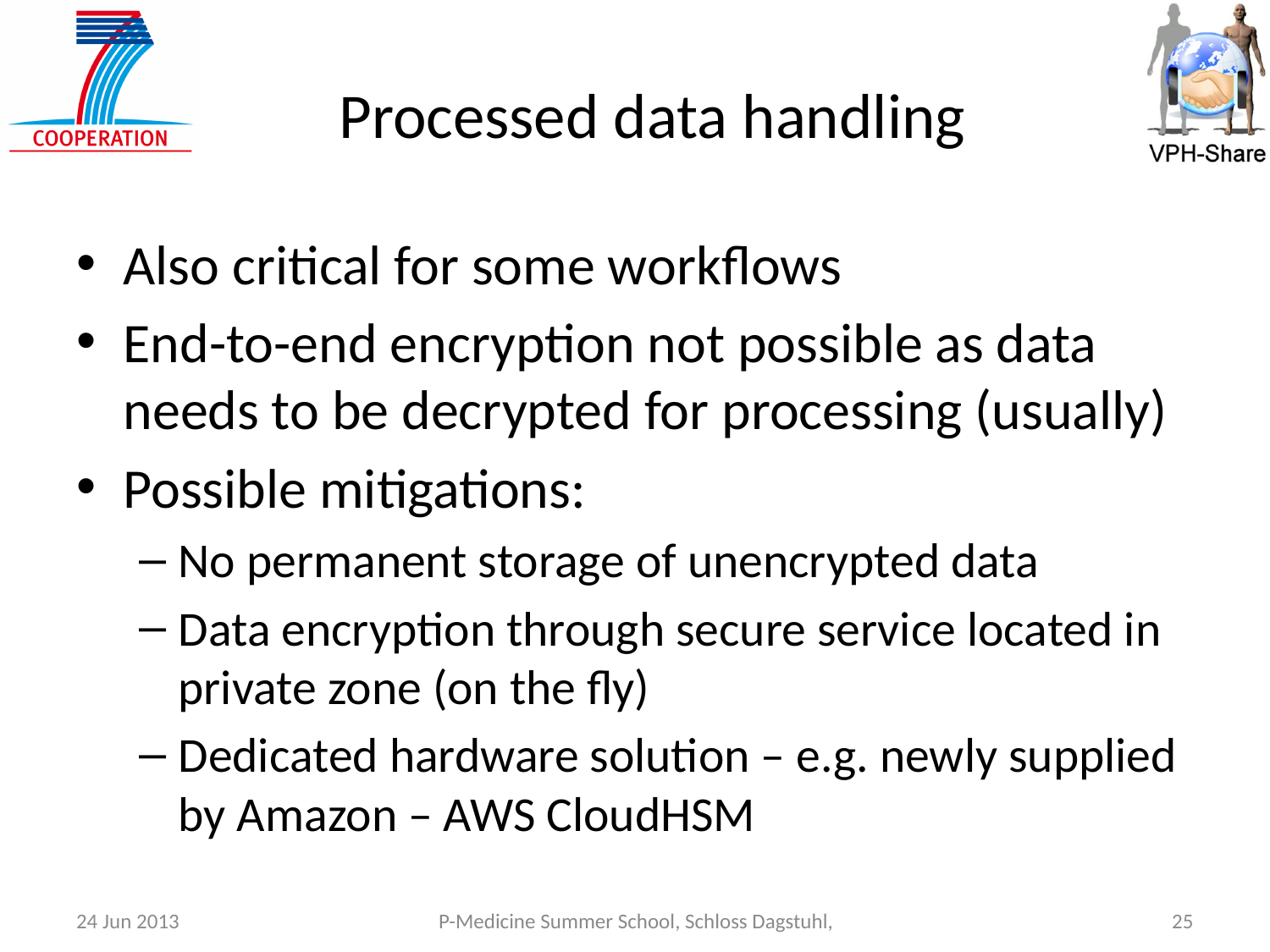

# Processed data handling
Also critical for some workflows
End-to-end encryption not possible as data needs to be decrypted for processing (usually)
Possible mitigations:
No permanent storage of unencrypted data
Data encryption through secure service located in private zone (on the fly)
Dedicated hardware solution – e.g. newly supplied by Amazon – AWS CloudHSM